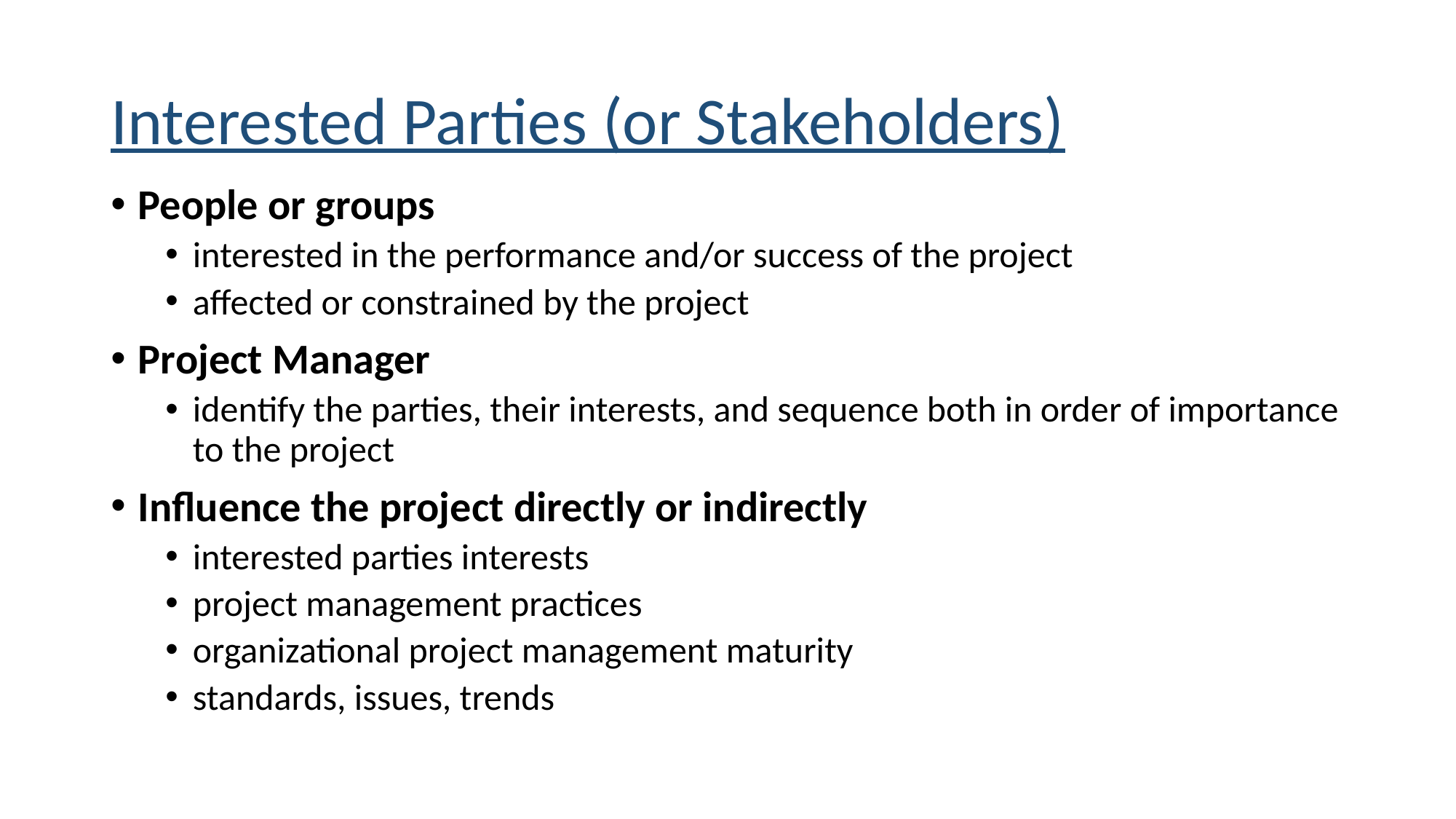

# Interested Parties (or Stakeholders)
People or groups
interested in the performance and/or success of the project
affected or constrained by the project
Project Manager
identify the parties, their interests, and sequence both in order of importance to the project
Influence the project directly or indirectly
interested parties interests
project management practices
organizational project management maturity
standards, issues, trends